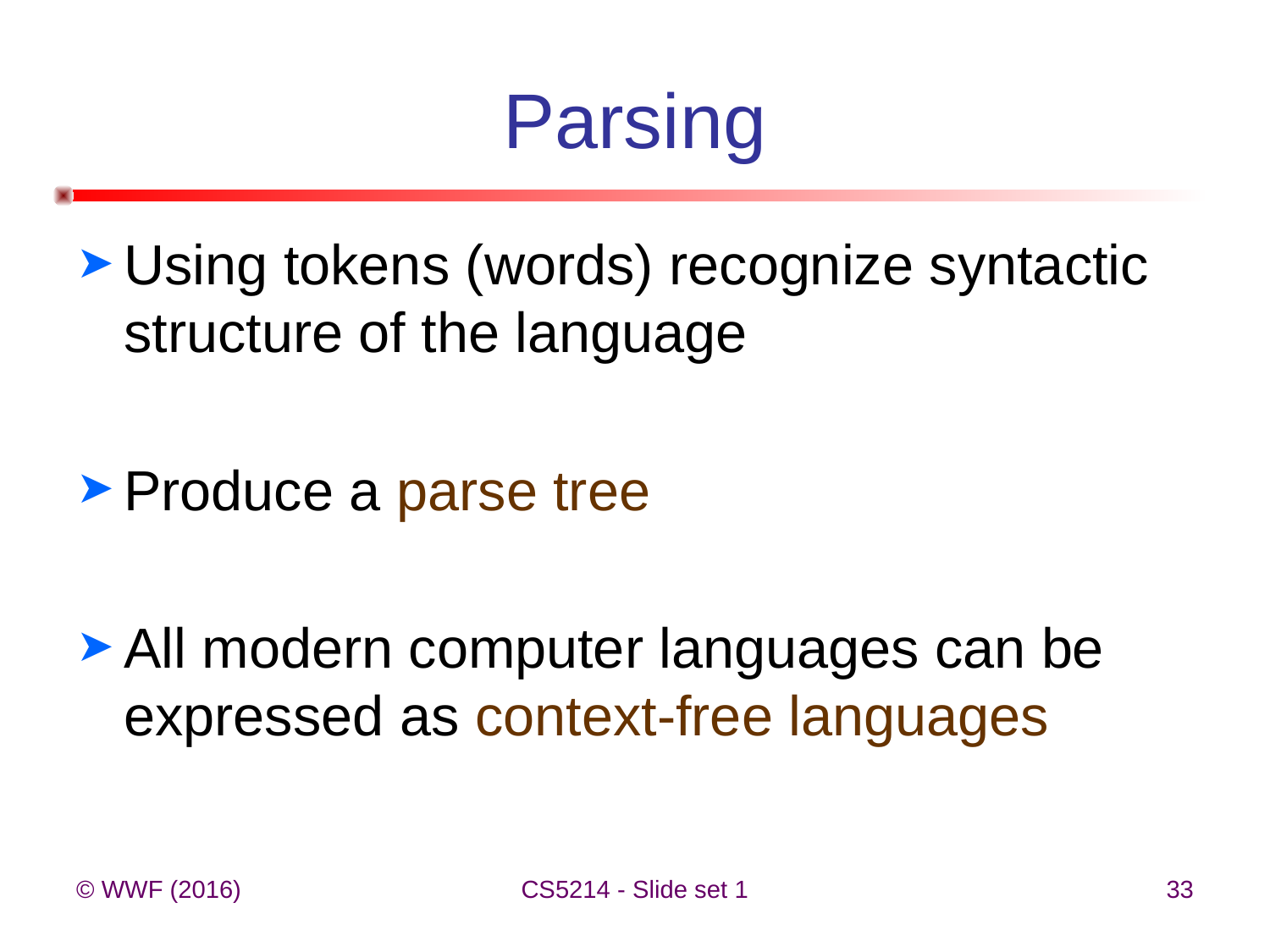

# Parsing
Using tokens (words) recognize syntactic structure of the language

Produce a parse tree

All modern computer languages can be expressed as context-free languages
© WWF (2016)
CS5214 - Slide set 1
33